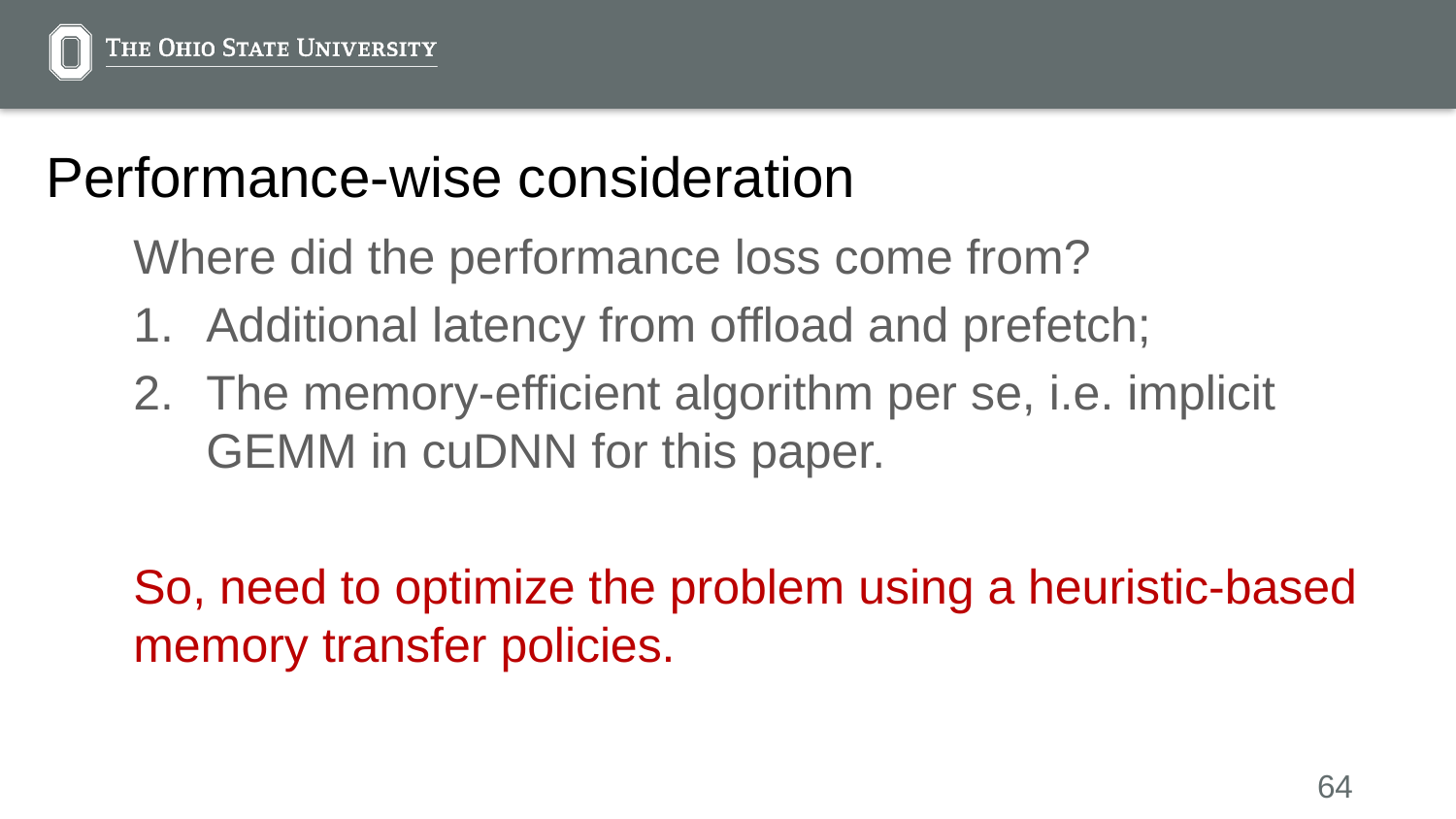

# Performance-wise consideration
Where did the performance loss come from?
Additional latency from offload and prefetch;
The memory-efficient algorithm per se, i.e. implicit GEMM in cuDNN for this paper.

So, need to optimize the problem using a heuristic-based memory transfer policies.